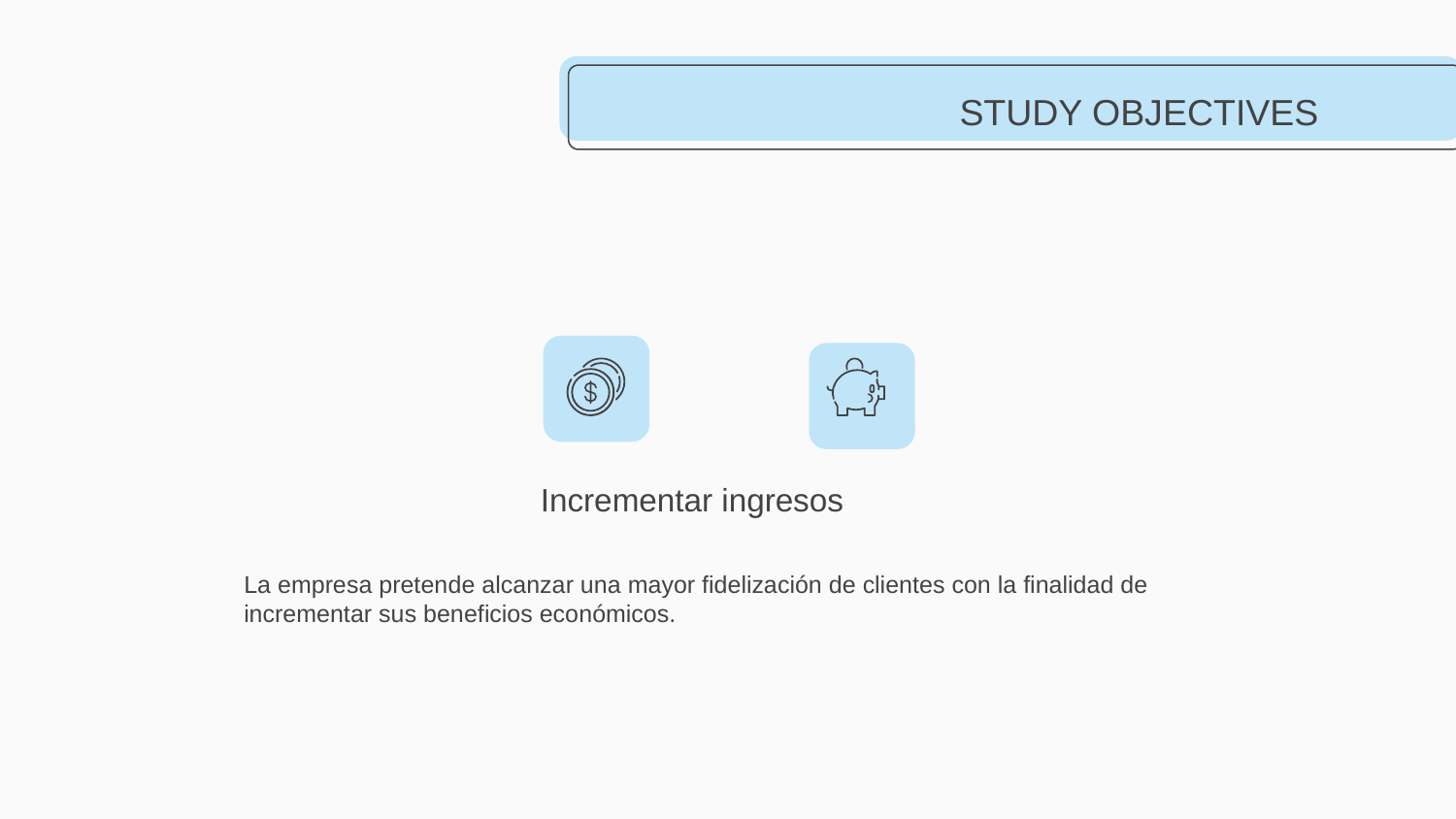

STUDY OBJECTIVES

# Incrementar ingresos
La empresa pretende alcanzar una mayor fidelización de clientes con la finalidad de incrementar sus beneficios económicos.